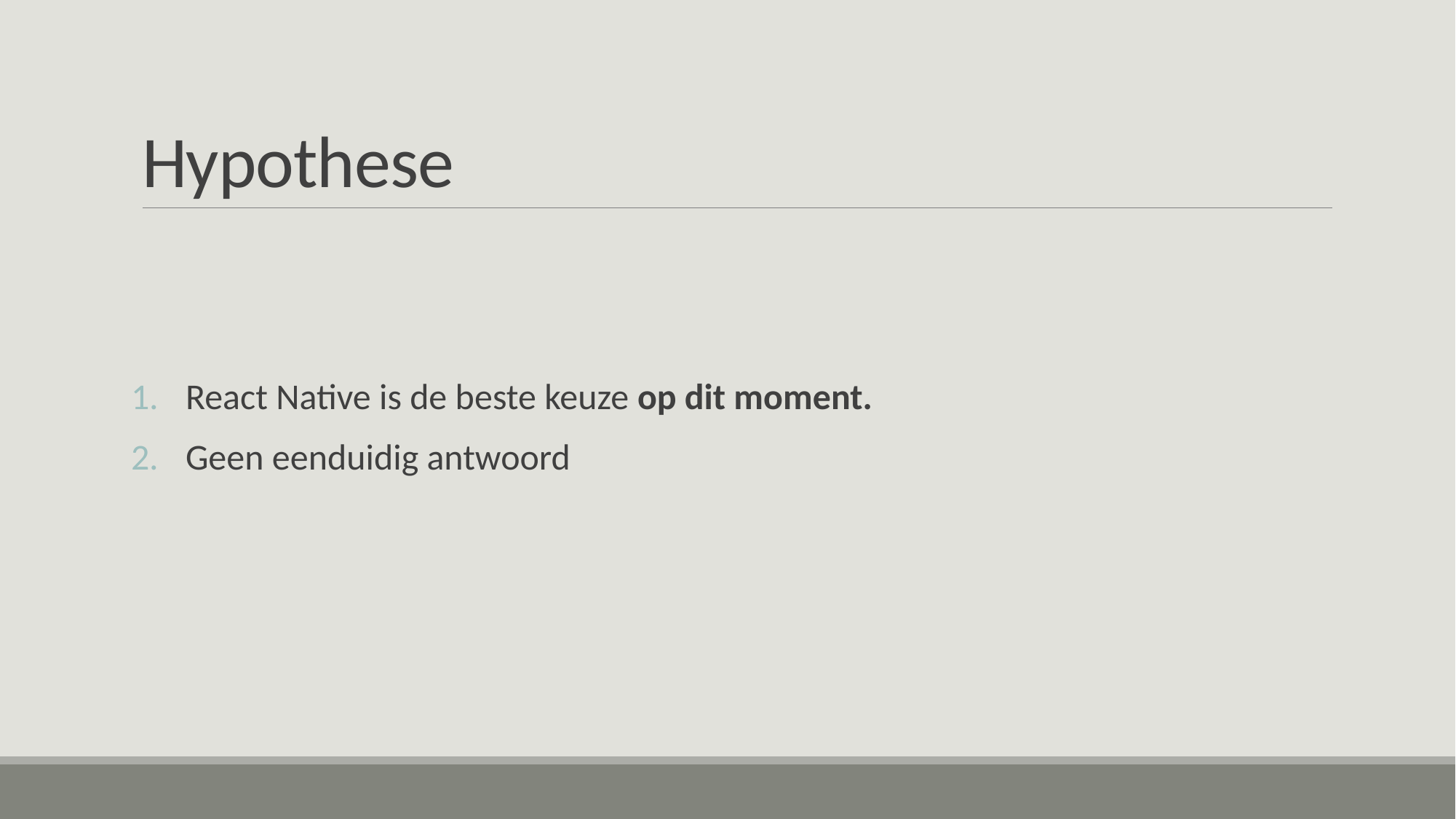

# Hypothese
React Native is de beste keuze op dit moment.
Geen eenduidig antwoord